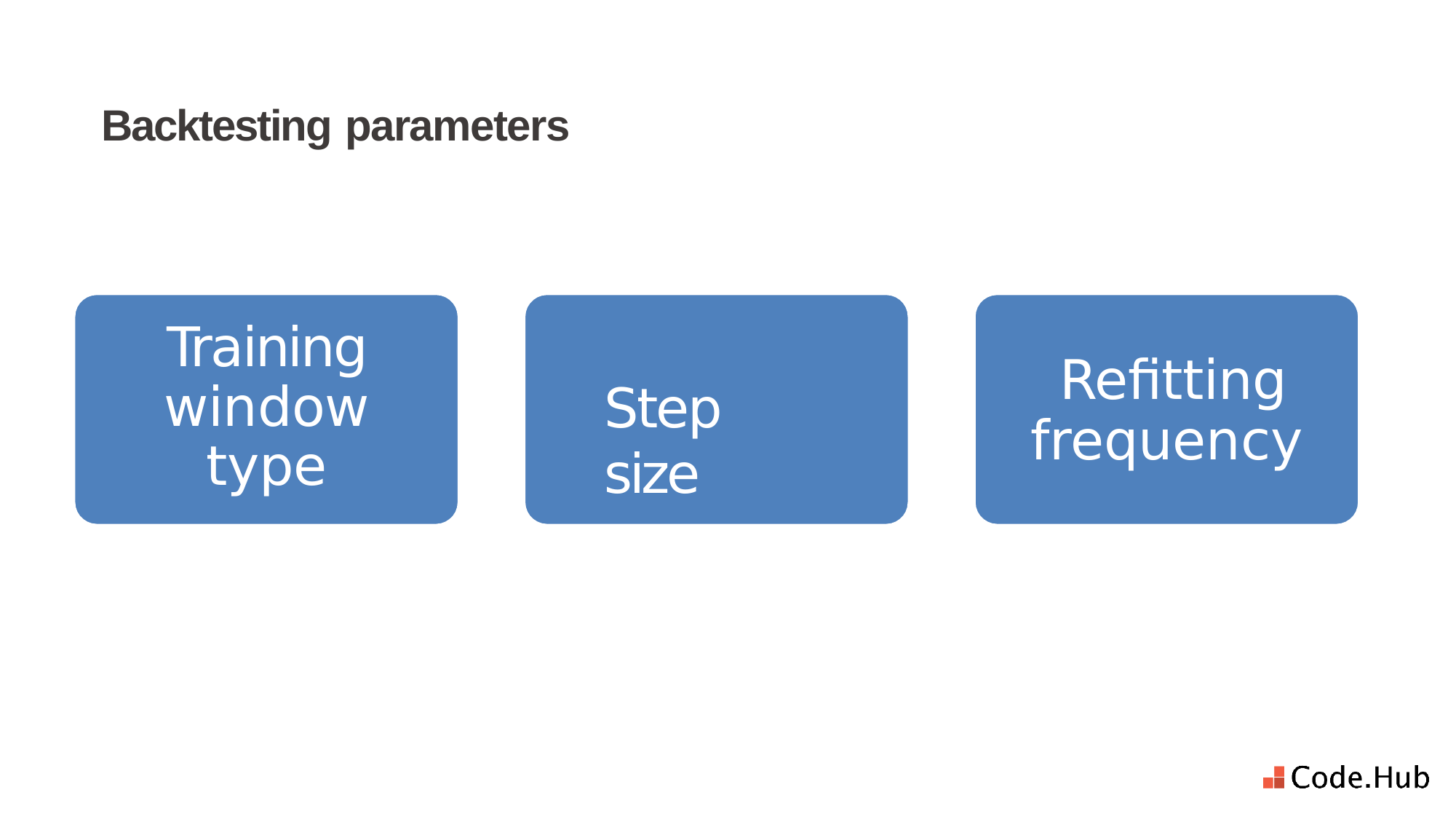

# Backtesting parameters

Training window type
Refitting frequency
Step size
Kishan Manani — in/KishanManani — trainindata.com/p/forecasting-specialization